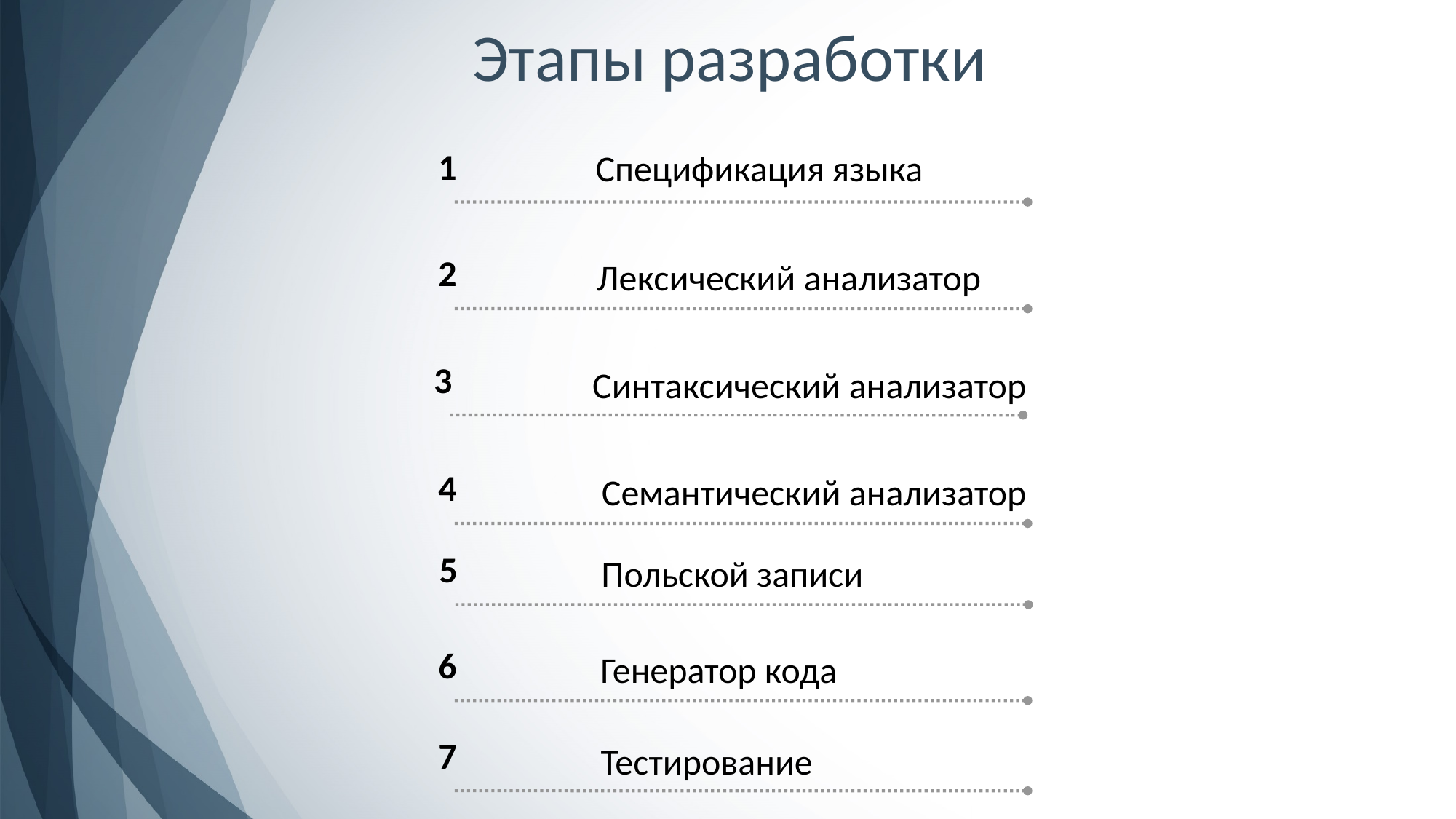

# Этапы разработки
1
Спецификация языка

2
Лексический анализатор

3
Синтаксический анализатор

4
Семантический анализатор

5
Польской записи

6
Генератор кода

7
Тестирование